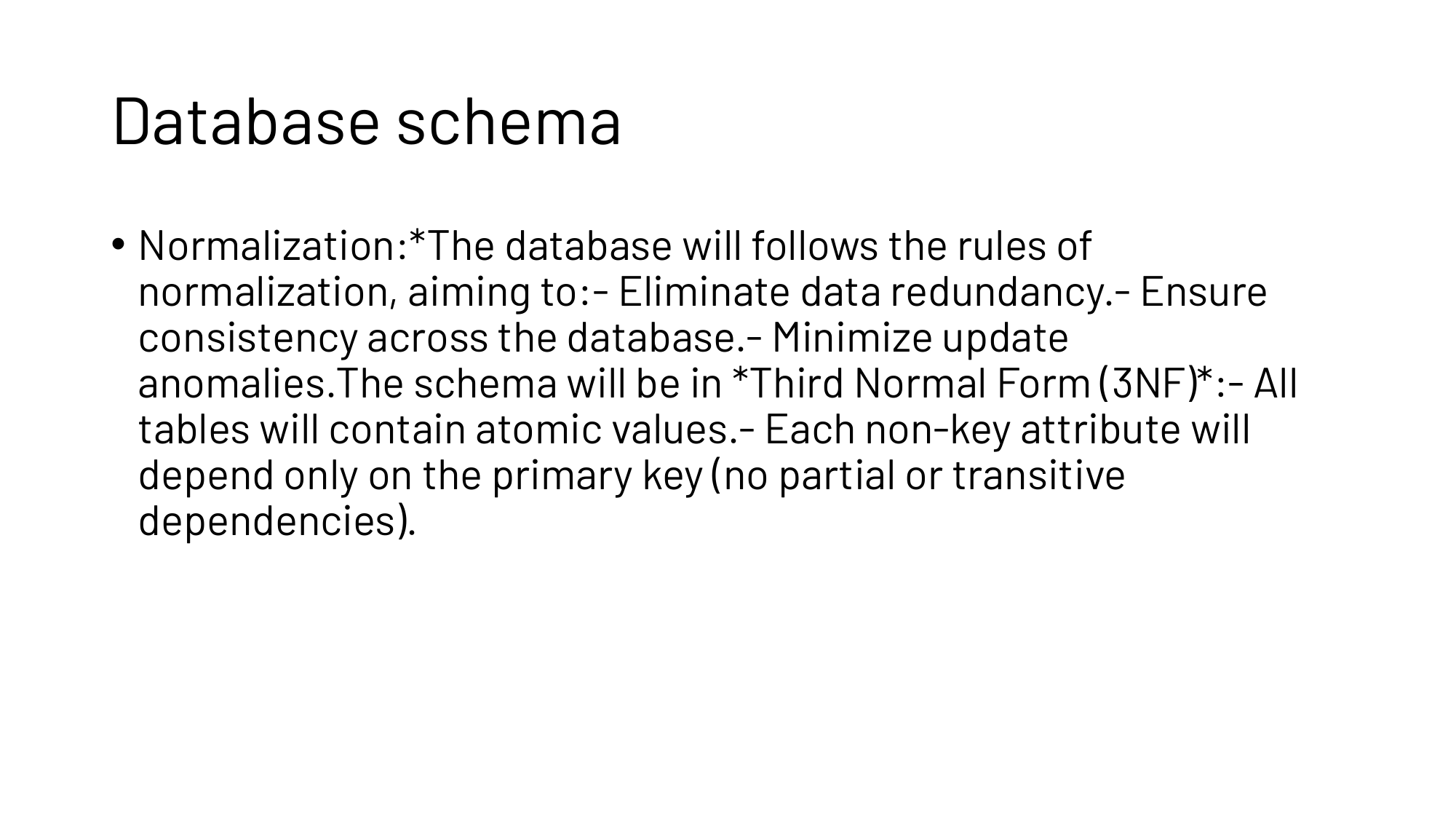

# Database schema
Normalization:*The database will follows the rules of normalization, aiming to:- Eliminate data redundancy.- Ensure consistency across the database.- Minimize update anomalies.The schema will be in *Third Normal Form (3NF)*:- All tables will contain atomic values.- Each non-key attribute will depend only on the primary key (no partial or transitive dependencies).